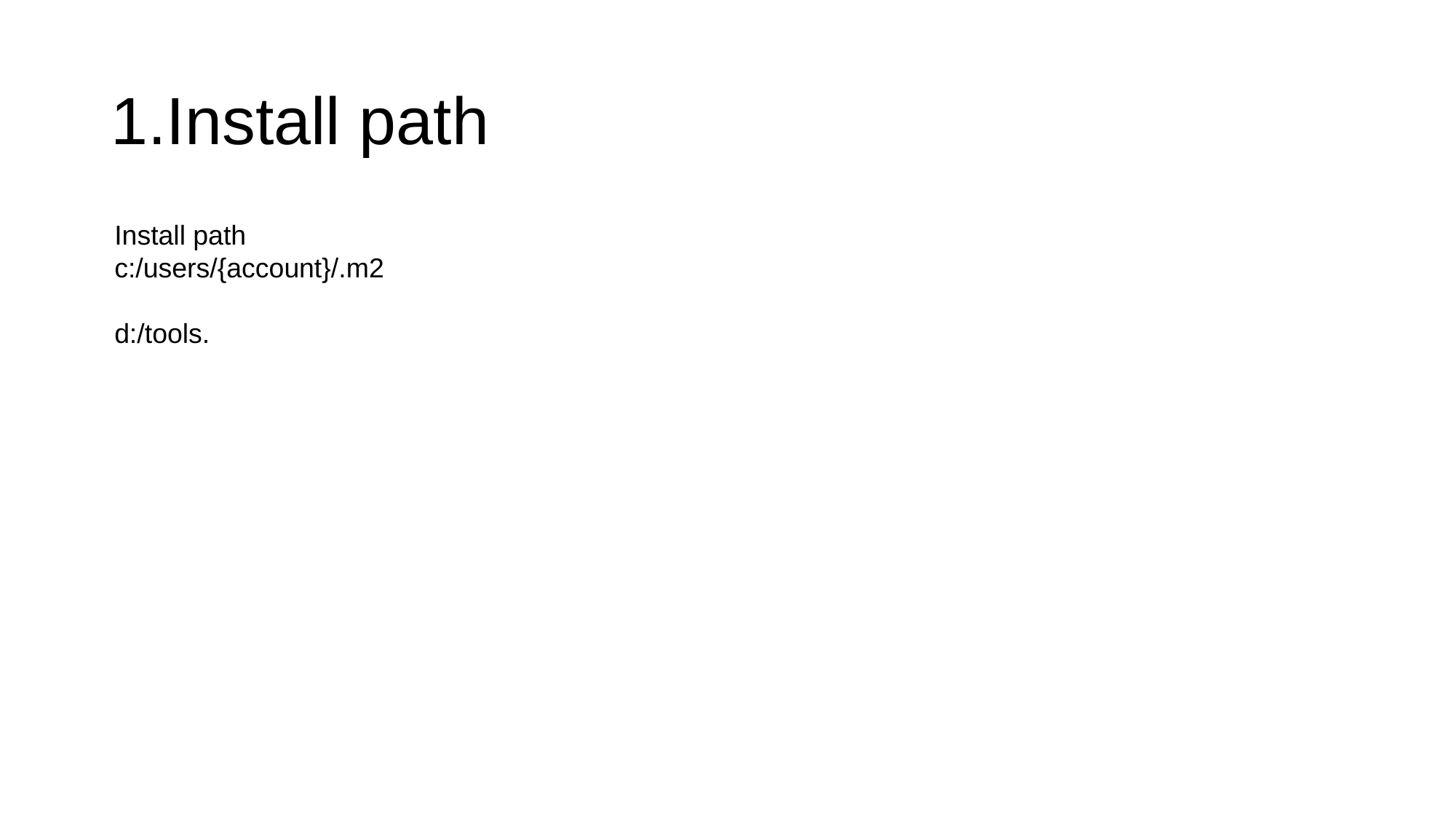

# 1.Install path
Install path
c:/users/{account}/.m2

d:/tools.